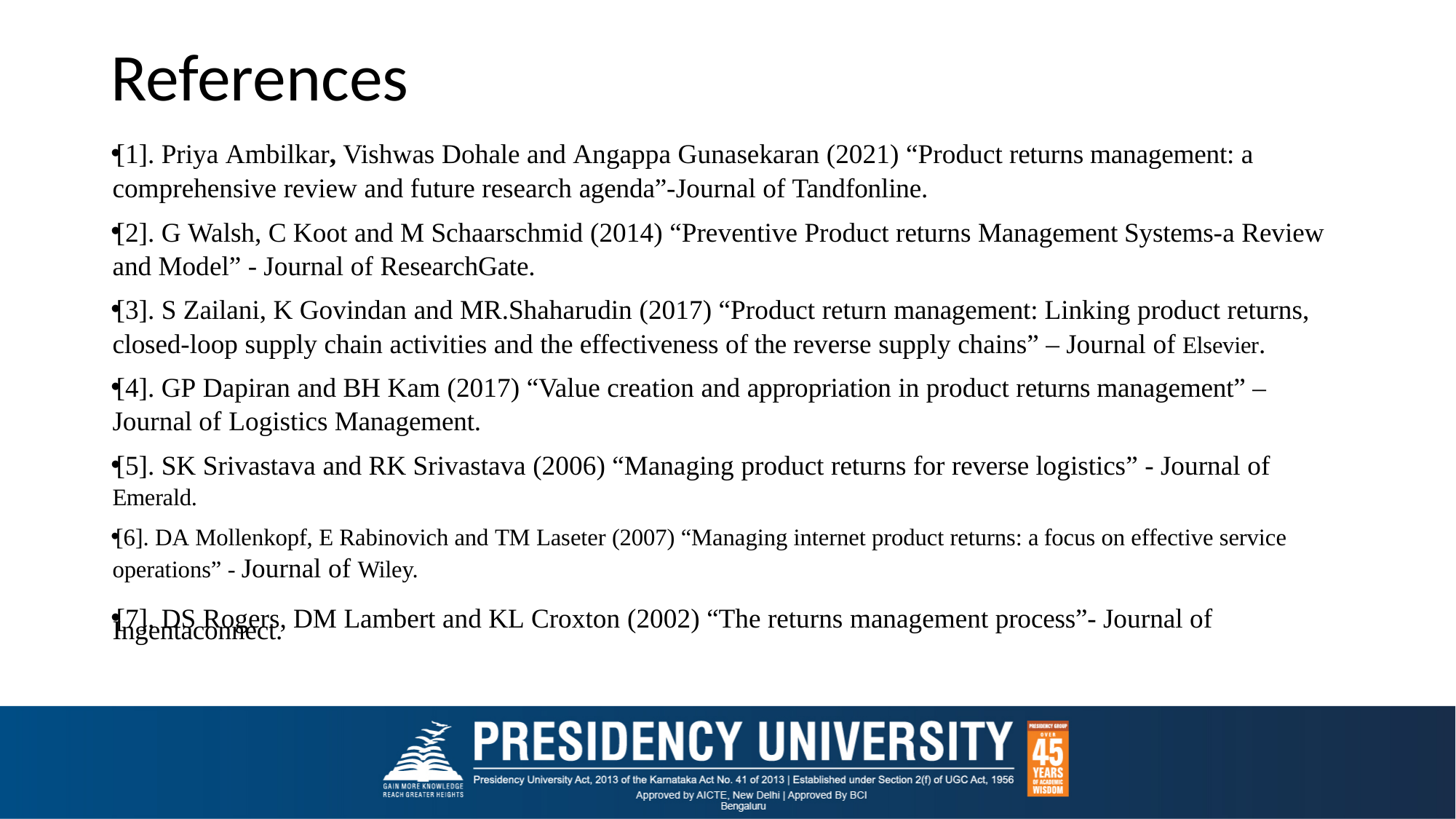

# References
[1]. Priya Ambilkar, Vishwas Dohale and Angappa Gunasekaran (2021) “Product returns management: a comprehensive review and future research agenda”-Journal of Tandfonline.
[2]. G Walsh, C Koot and M Schaarschmid (2014) “Preventive Product returns Management Systems-a Review and Model” - Journal of ResearchGate.
[3]. S Zailani, K Govindan and MR.Shaharudin (2017) “Product return management: Linking product returns, closed-loop supply chain activities and the effectiveness of the reverse supply chains” – Journal of Elsevier.
[4]. GP Dapiran and BH Kam (2017) “Value creation and appropriation in product returns management” – Journal of Logistics Management.
[5]. SK Srivastava and RK Srivastava (2006) “Managing product returns for reverse logistics” - Journal of Emerald.
[6]. DA Mollenkopf, E Rabinovich and TM Laseter (2007) “Managing internet product returns: a focus on effective service operations” - Journal of Wiley.

[7]. DS Rogers, DM Lambert and KL Croxton (2002) “The returns management process”- Journal of Ingentaconnect.